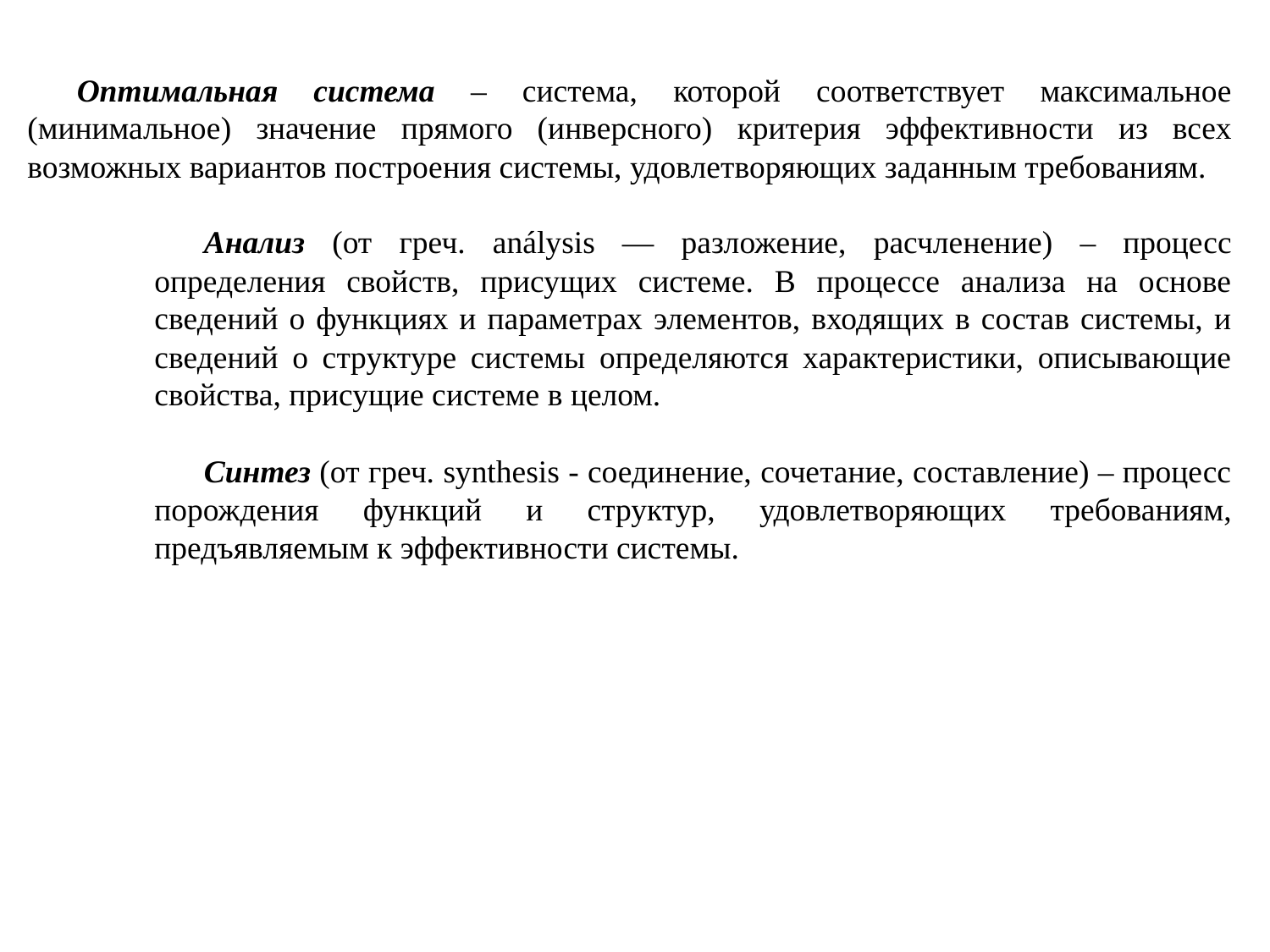

Оптимальная система – система, которой соответствует максимальное (минимальное) значение прямого (инверсного) критерия эффективности из всех возможных вариантов построения системы, удовлетворяющих заданным требованиям.

Анализ (от греч. análysis — разложение, расчленение) – процесс определения свойств, присущих системе. В процессе анализа на основе сведений о функциях и параметрах элементов, входящих в состав системы, и сведений о структуре системы определяются характеристики, описывающие свойства, присущие системе в целом.

Синтез (от греч. synthesis - соединение, сочетание, составление) – процесс порождения функций и структур, удовлетворяющих требованиям, предъявляемым к эффективности системы.